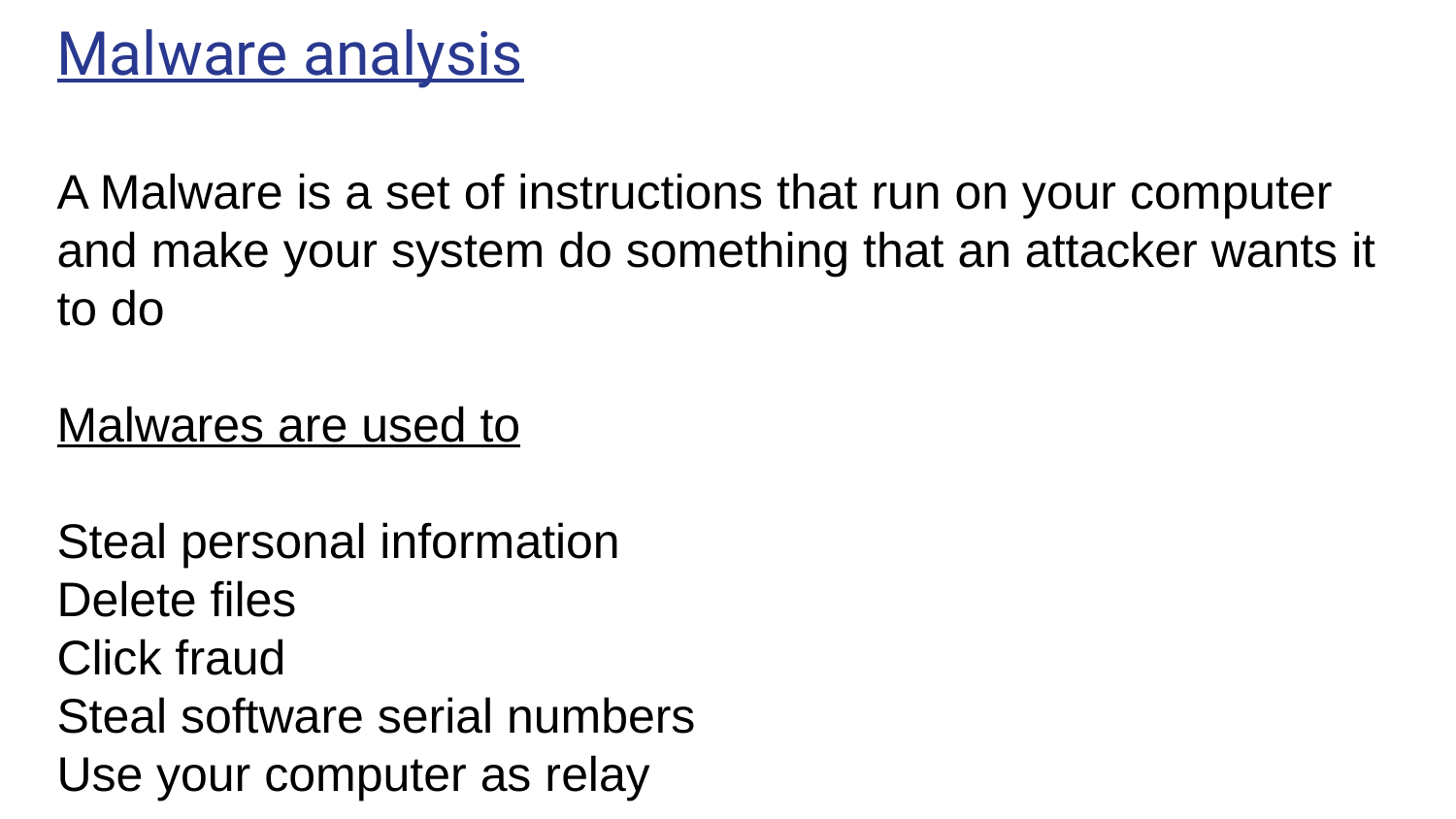

# Malware analysis

A Malware is a set of instructions that run on your computer and make your system do something that an attacker wants it to do

Malwares are used to

Steal personal information
Delete files
Click fraud
Steal software serial numbers
Use your computer as relay